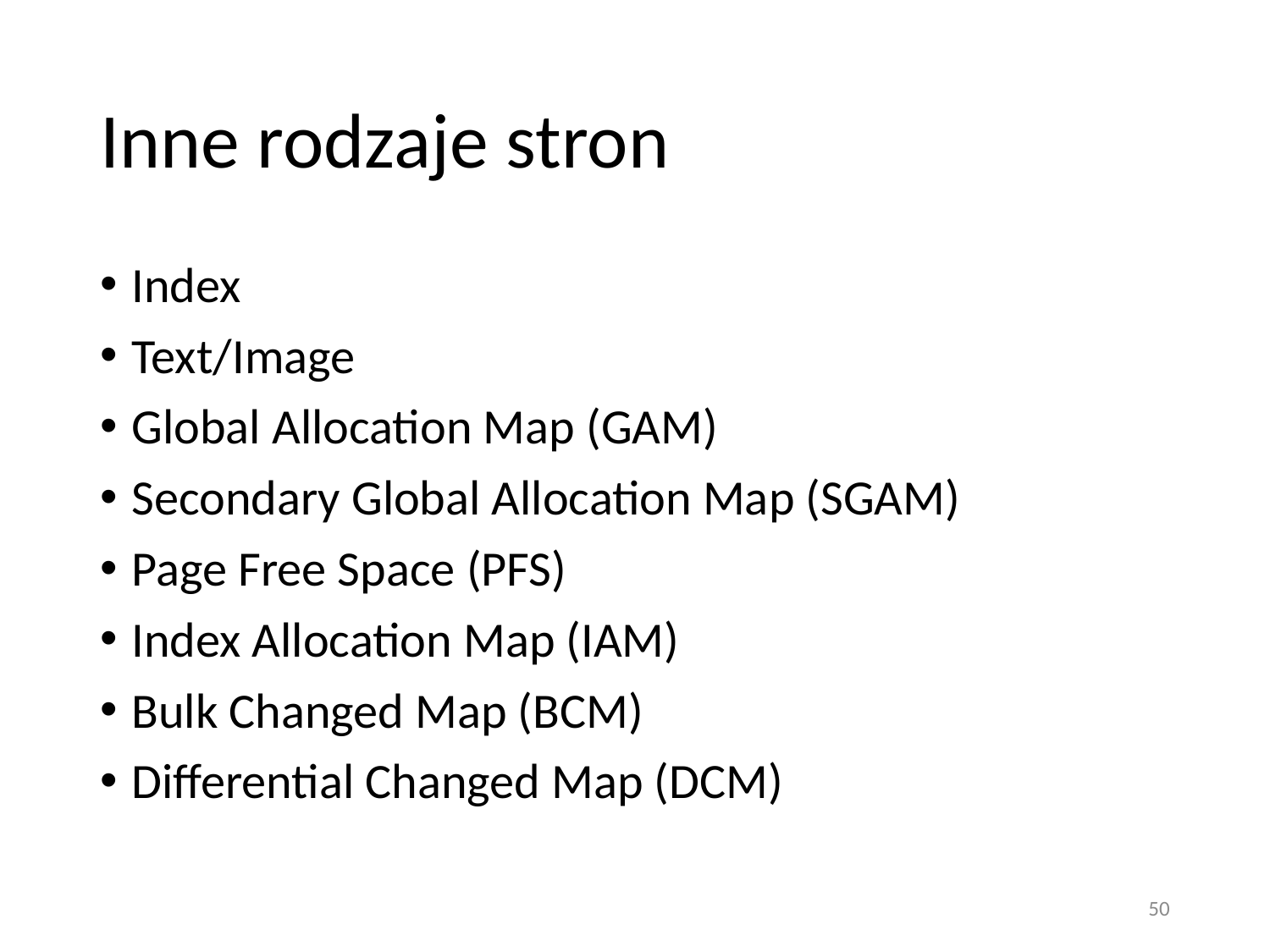

# Inne rodzaje stron
Index
Text/Image
Global Allocation Map (GAM)
Secondary Global Allocation Map (SGAM)
Page Free Space (PFS)
Index Allocation Map (IAM)
Bulk Changed Map (BCM)
Differential Changed Map (DCM)
50